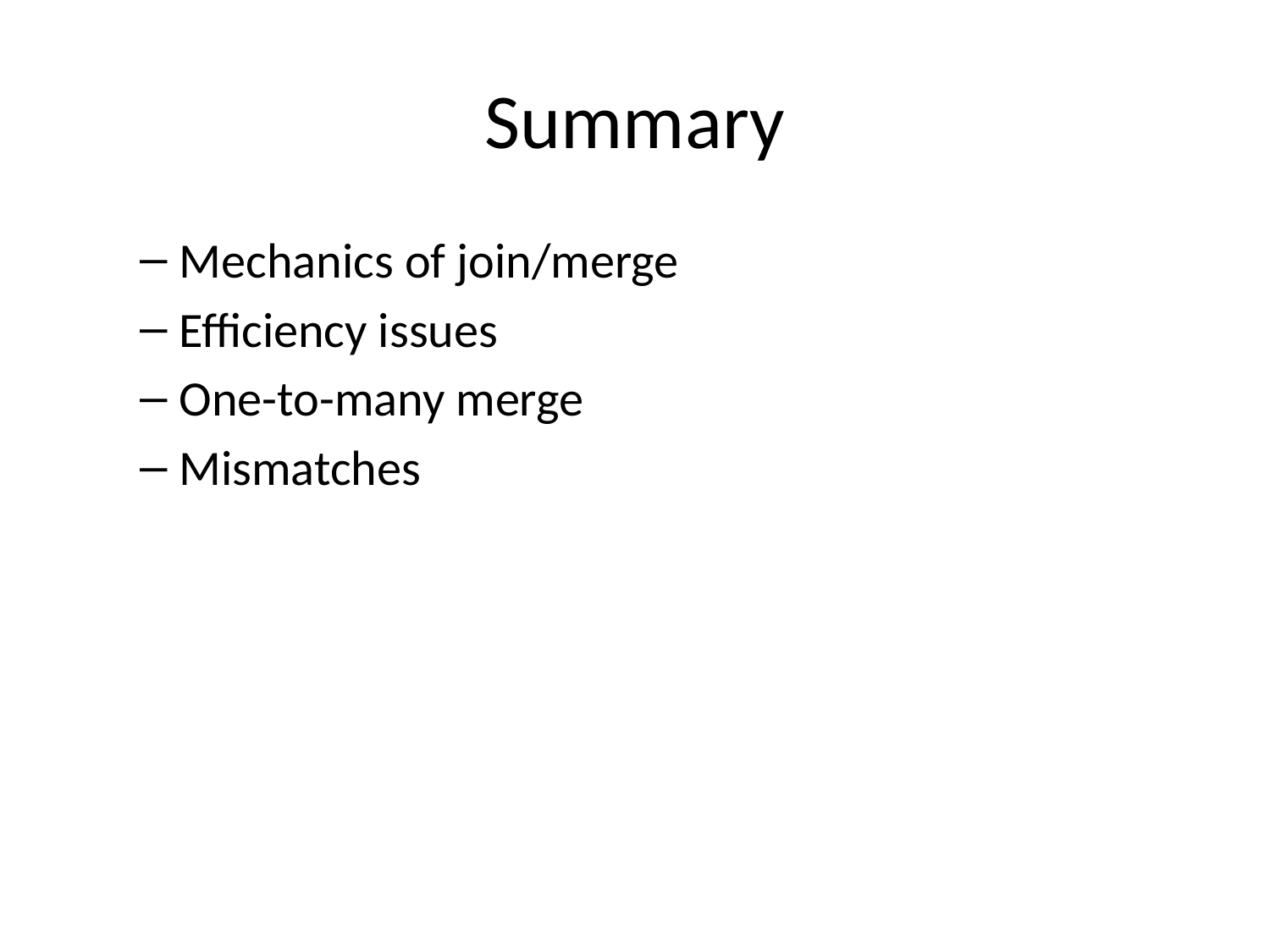

# Summary
Mechanics of join/merge
Efficiency issues
One-to-many merge
Mismatches